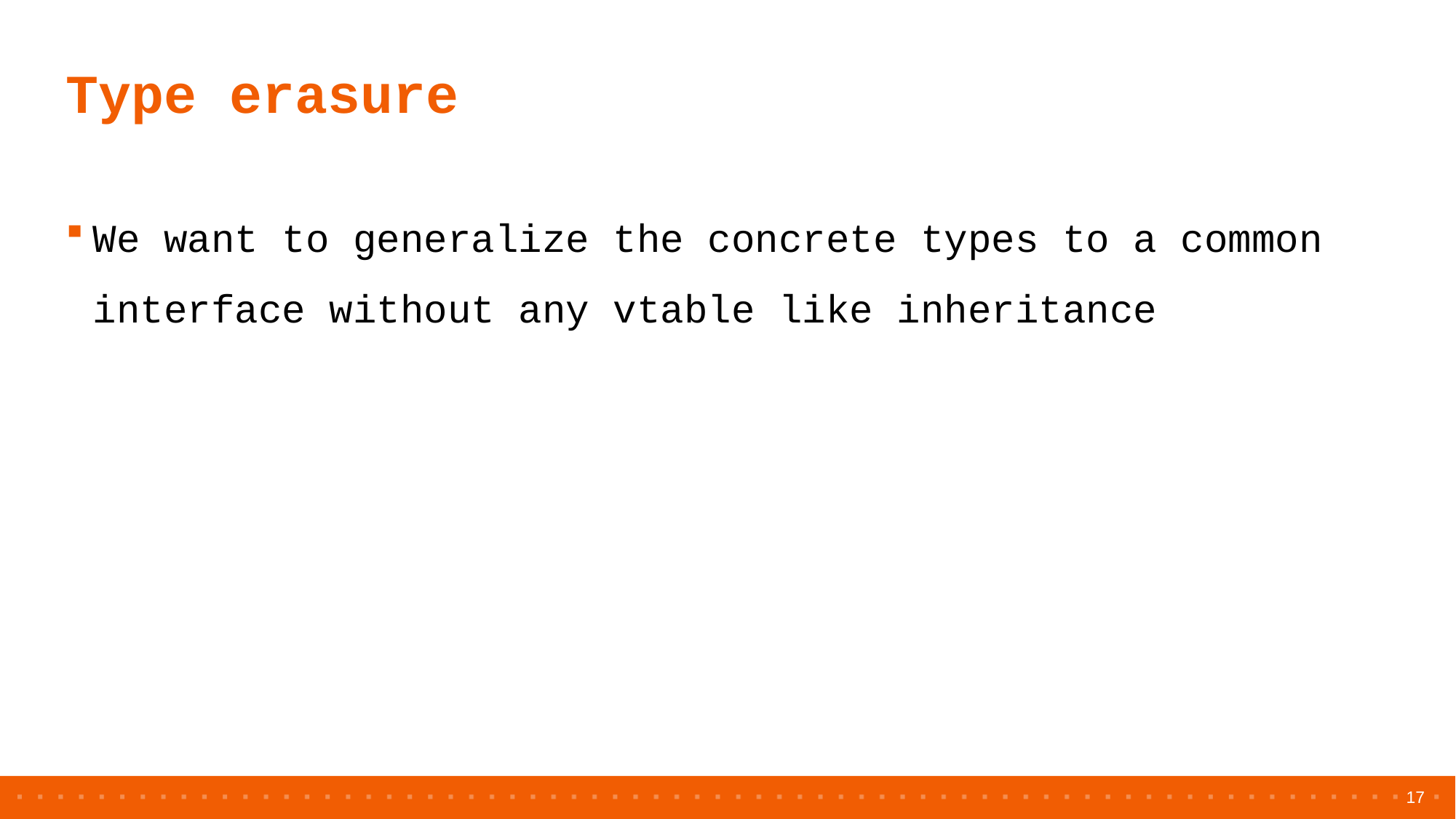

# Type erasure
We want to generalize the concrete types to a common interface without any vtable like inheritance
17